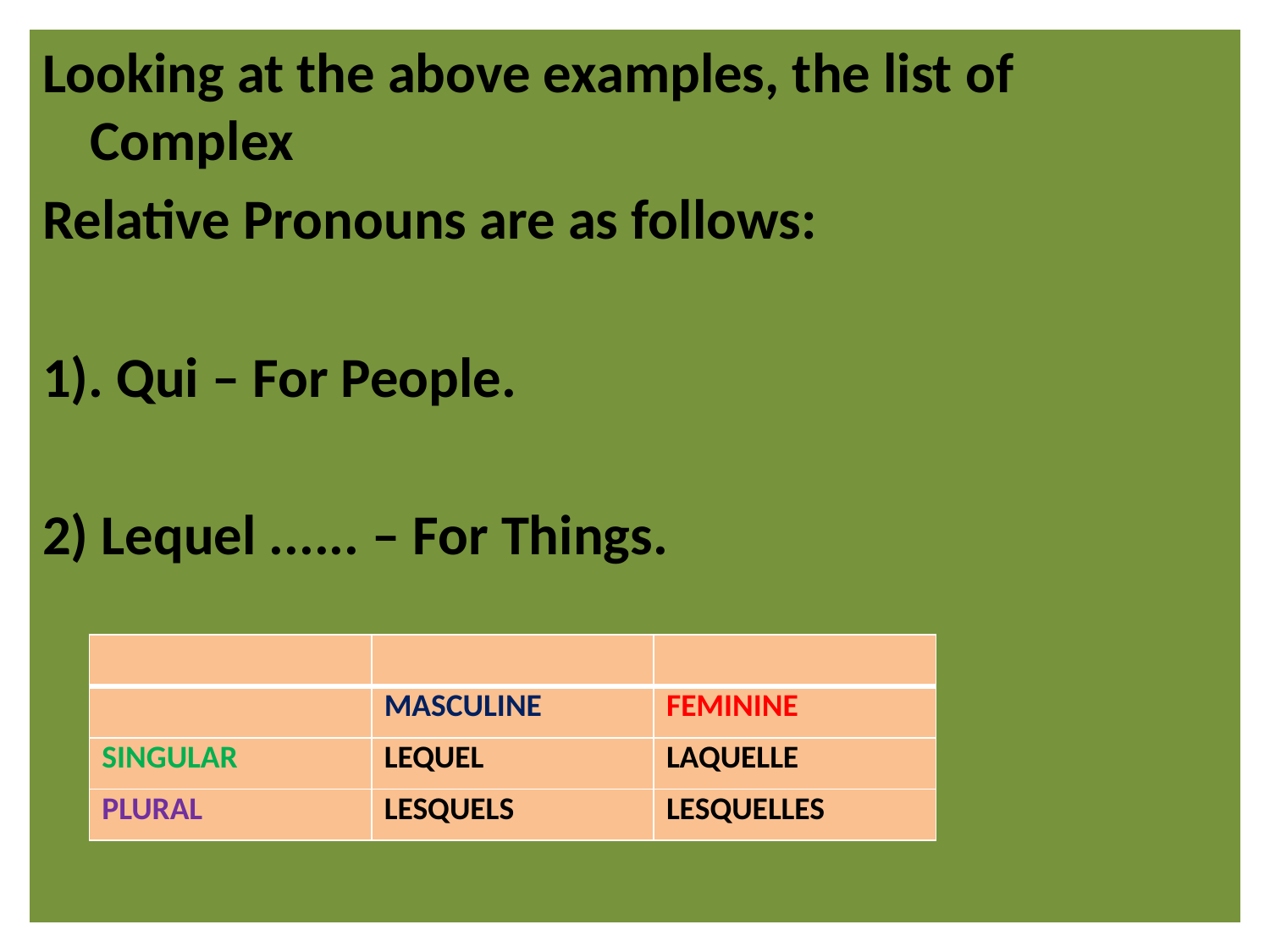

Looking at the above examples, the list of Complex
Relative Pronouns are as follows:

1). Qui – For People.

2) Lequel ...... – For Things.

|  |  |  |
| --- | --- | --- |
|  | MASCULINE | FEMININE |
| SINGULAR | LEQUEL | LAQUELLE |
| PLURAL | LESQUELS | LESQUELLES |